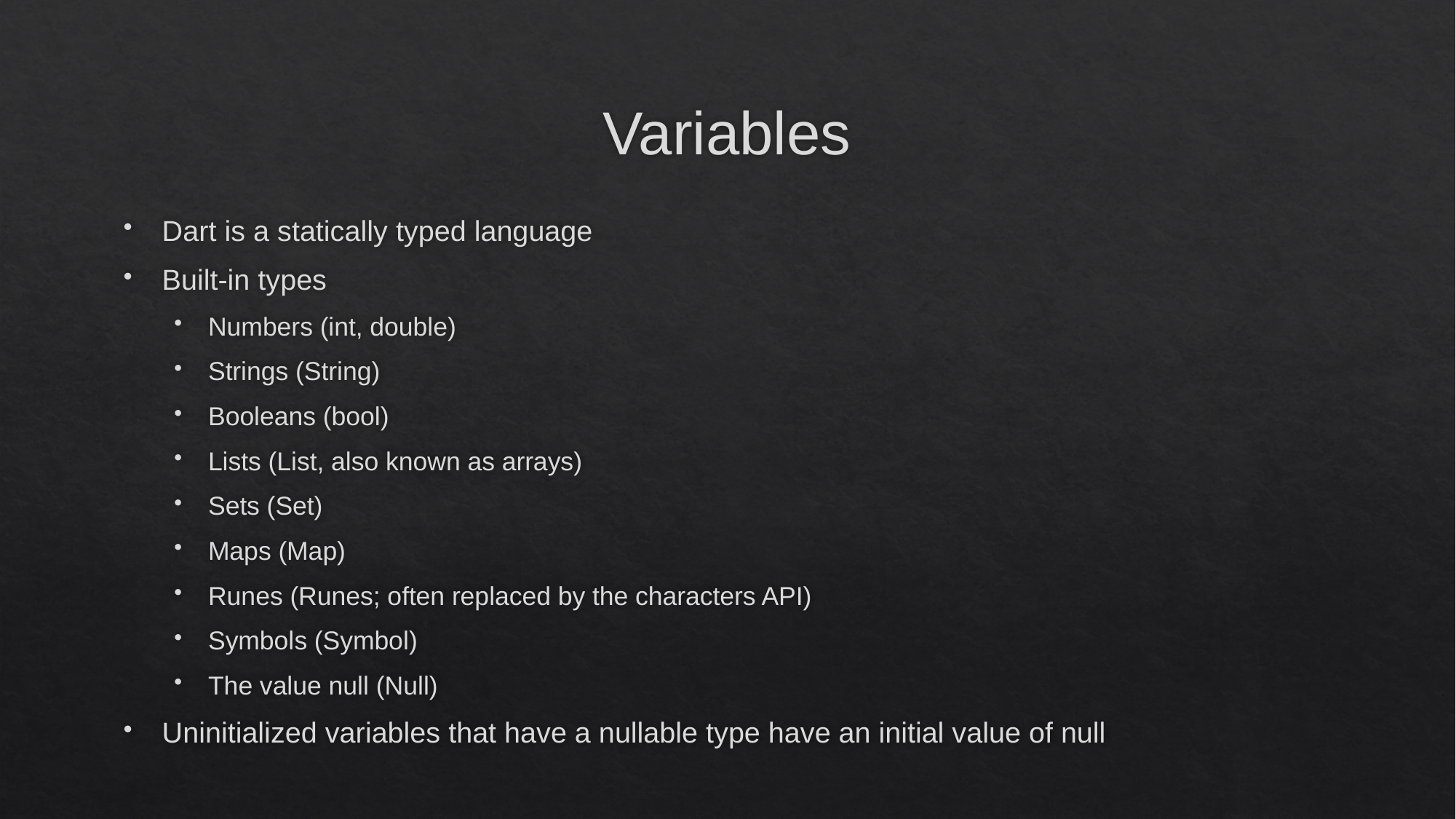

# Variables
Dart is a statically typed language
Built-in types
Numbers (int, double)
Strings (String)
Booleans (bool)
Lists (List, also known as arrays)
Sets (Set)
Maps (Map)
Runes (Runes; often replaced by the characters API)
Symbols (Symbol)
The value null (Null)
Uninitialized variables that have a nullable type have an initial value of null